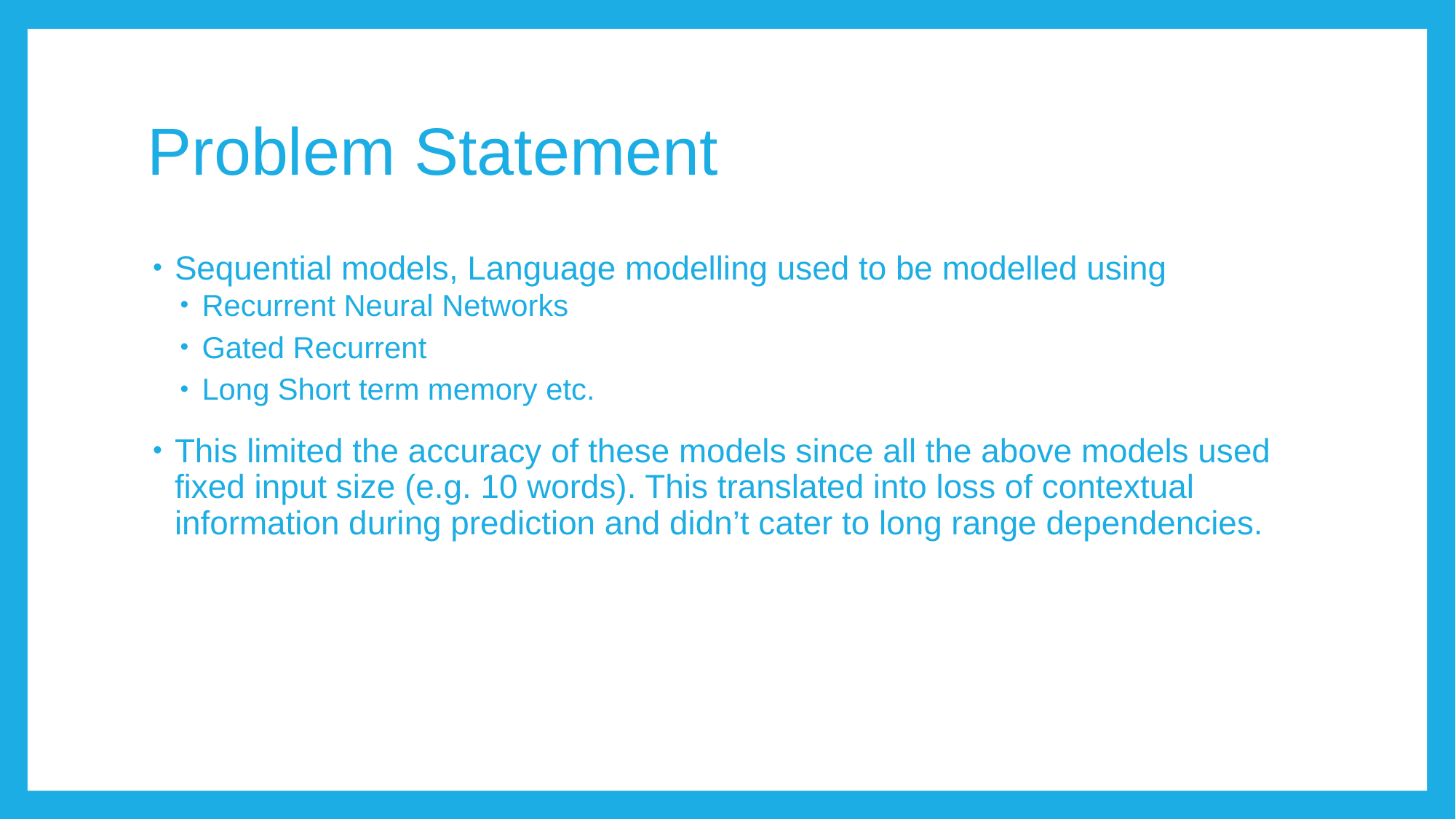

# Problem Statement
Sequential models, Language modelling used to be modelled using
Recurrent Neural Networks
Gated Recurrent
Long Short term memory etc.
This limited the accuracy of these models since all the above models used fixed input size (e.g. 10 words). This translated into loss of contextual information during prediction and didn’t cater to long range dependencies.